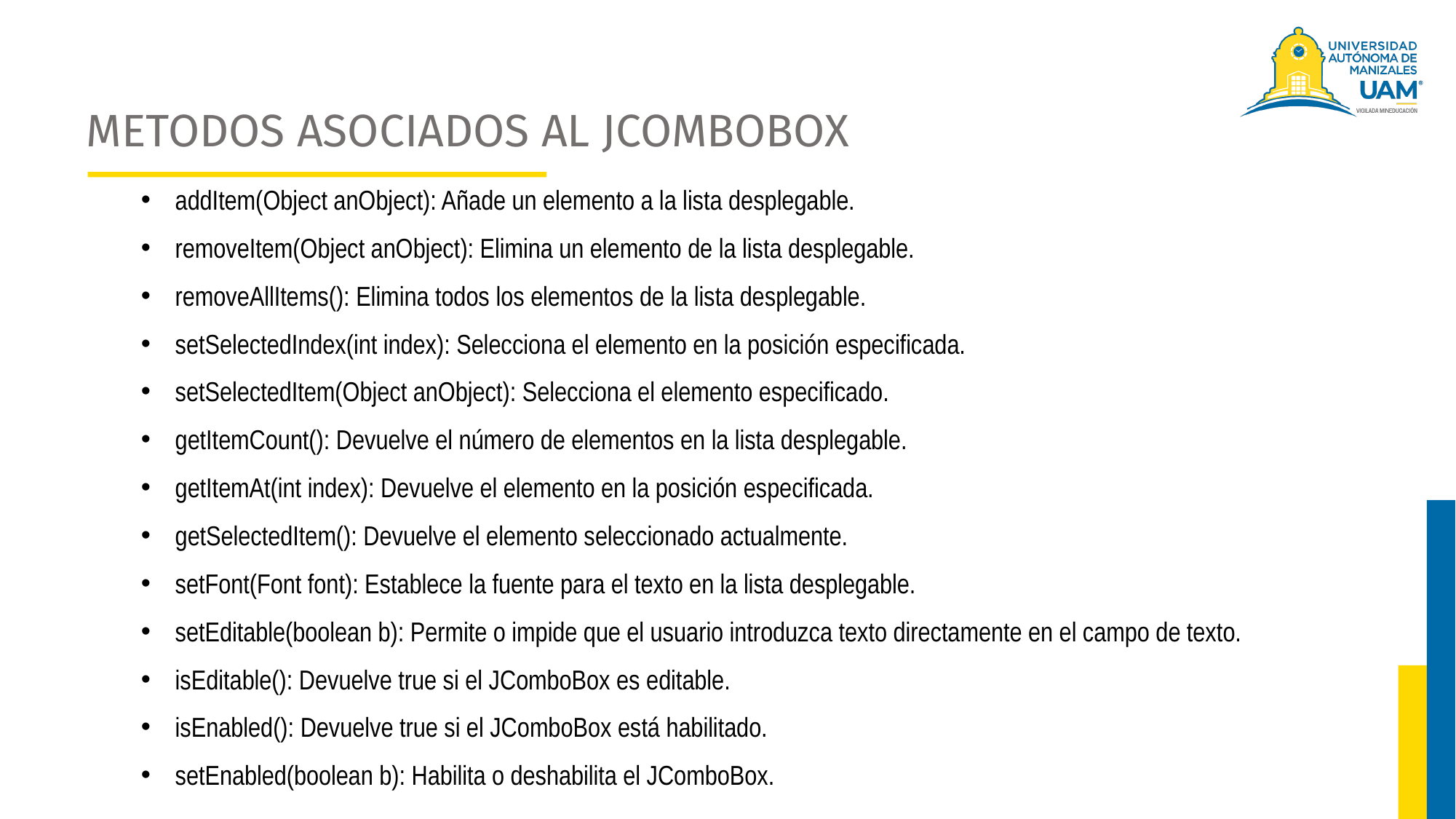

# METODOS ASOCIADOS AL JCOMBOBOX

addItem(Object anObject): Añade un elemento a la lista desplegable.
removeItem(Object anObject): Elimina un elemento de la lista desplegable.
removeAllItems(): Elimina todos los elementos de la lista desplegable.
setSelectedIndex(int index): Selecciona el elemento en la posición especificada.
setSelectedItem(Object anObject): Selecciona el elemento especificado.
getItemCount(): Devuelve el número de elementos en la lista desplegable.
getItemAt(int index): Devuelve el elemento en la posición especificada.
getSelectedItem(): Devuelve el elemento seleccionado actualmente.
setFont(Font font): Establece la fuente para el texto en la lista desplegable.
setEditable(boolean b): Permite o impide que el usuario introduzca texto directamente en el campo de texto.
isEditable(): Devuelve true si el JComboBox es editable.
isEnabled(): Devuelve true si el JComboBox está habilitado.
setEnabled(boolean b): Habilita o deshabilita el JComboBox.